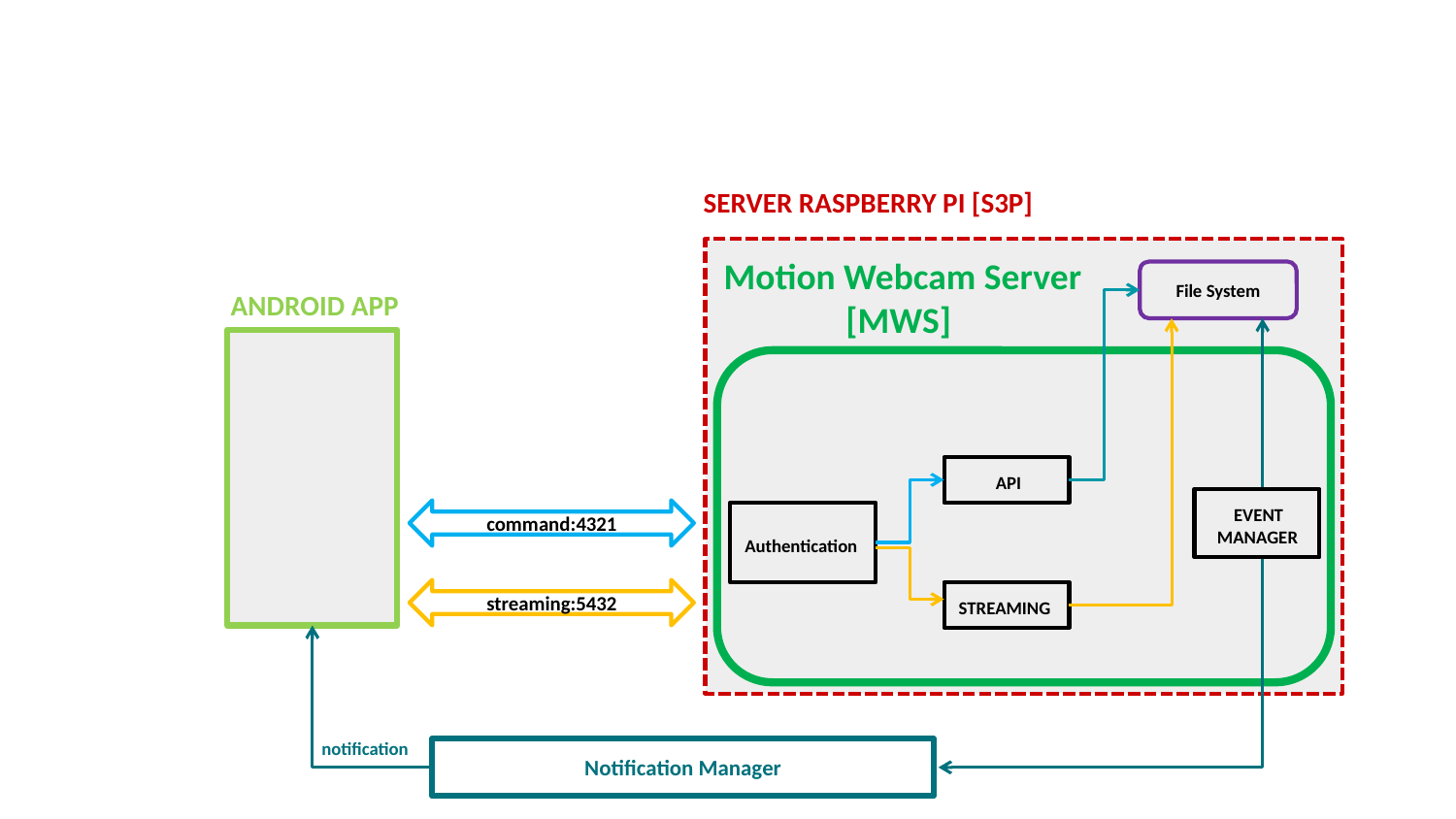

SERVER RASPBERRY PI [S3P]

 Motion Webcam Server
[MWS]

File System
ANDROID APP

         API

      EVENT
  MANAGER

command:4321

Authentication

streaming:5432
STREAMING

notification
Notification Manager